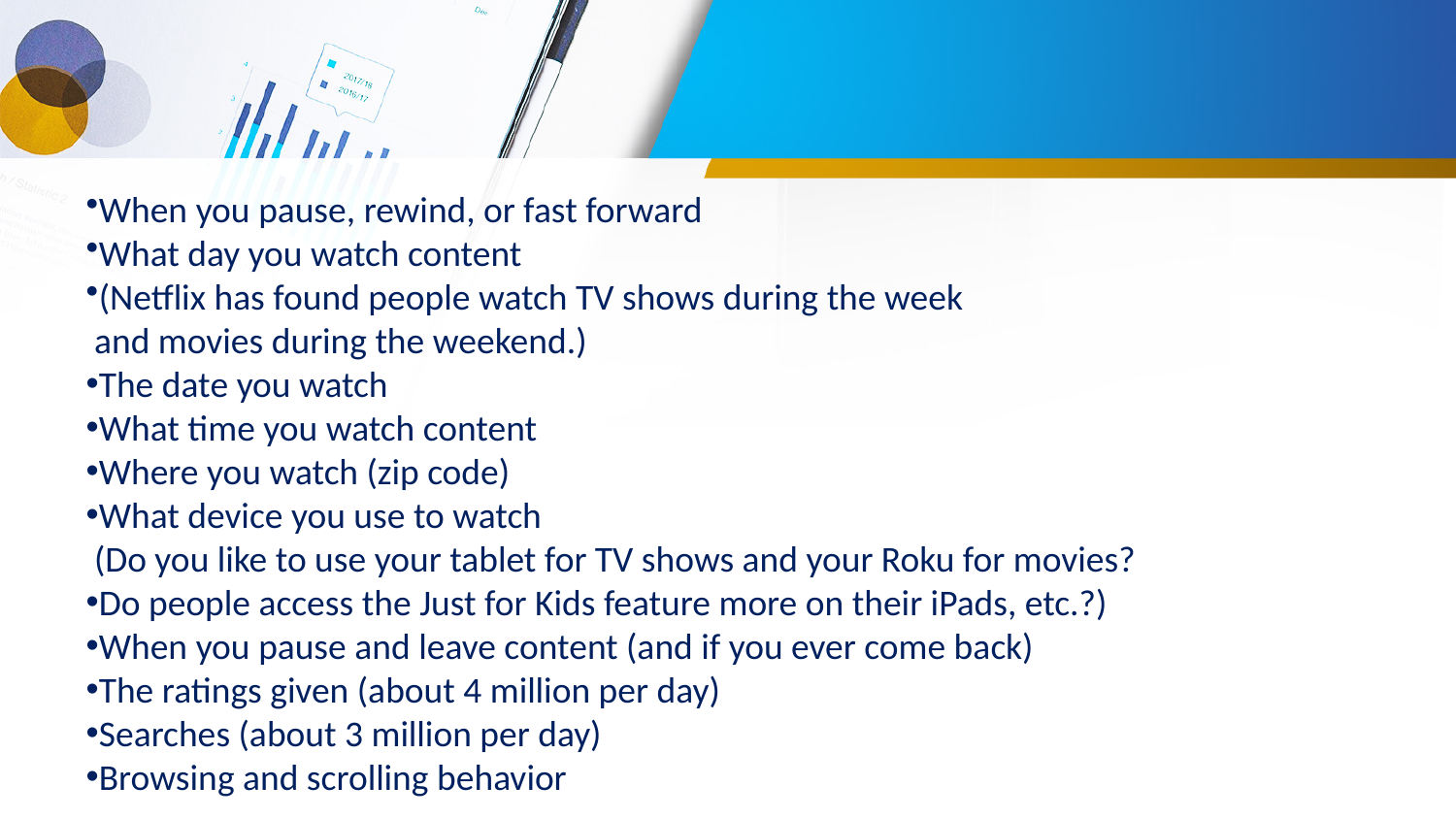

#

When you pause, rewind, or fast forward
What day you watch content
(Netflix has found people watch TV shows during the week
 and movies during the weekend.)
The date you watch
What time you watch content
Where you watch (zip code)
What device you use to watch
 (Do you like to use your tablet for TV shows and your Roku for movies?
Do people access the Just for Kids feature more on their iPads, etc.?)
When you pause and leave content (and if you ever come back)
The ratings given (about 4 million per day)
Searches (about 3 million per day)
Browsing and scrolling behavior